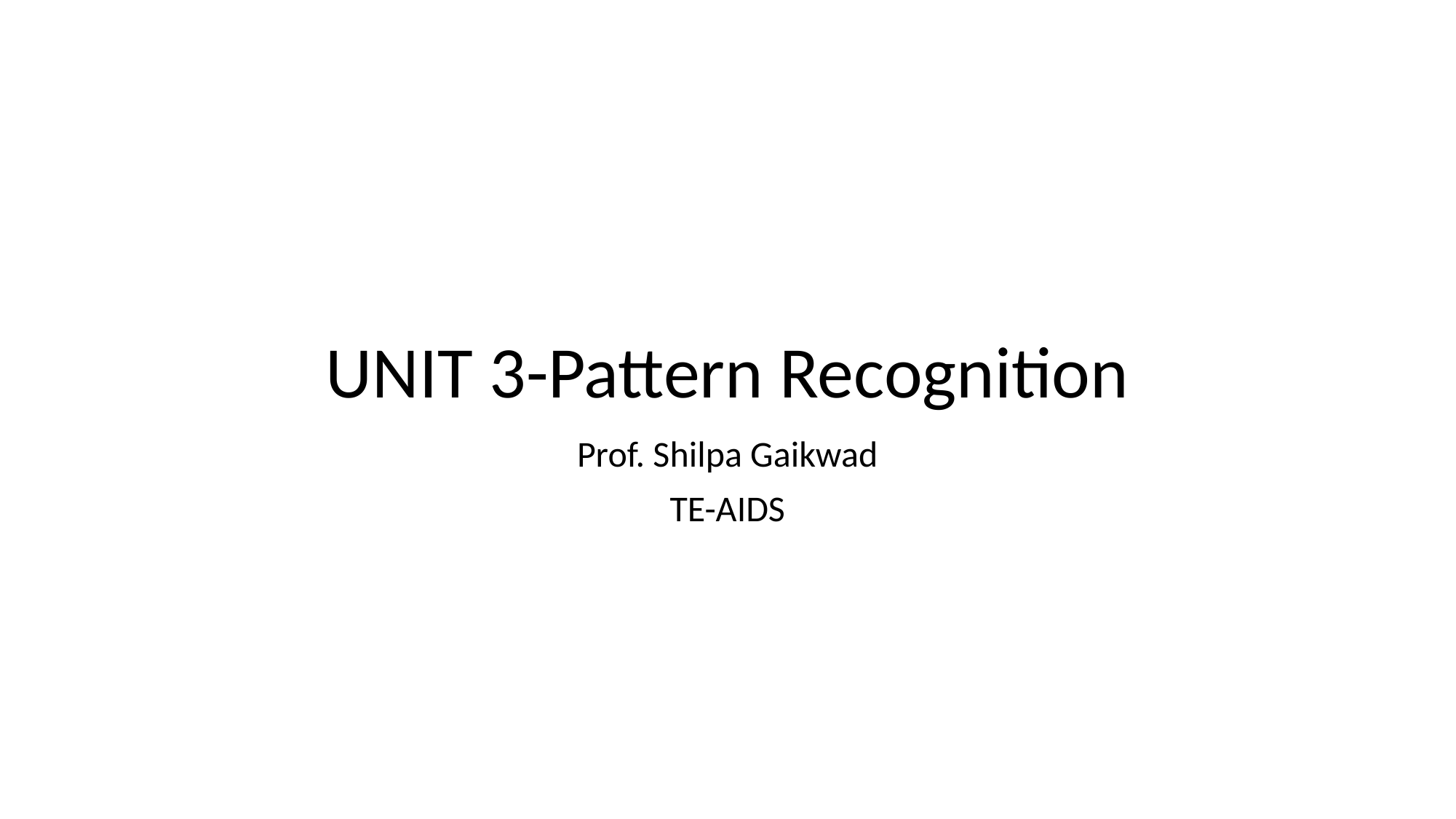

# UNIT 3-Pattern Recognition
Prof. Shilpa Gaikwad
TE-AIDS